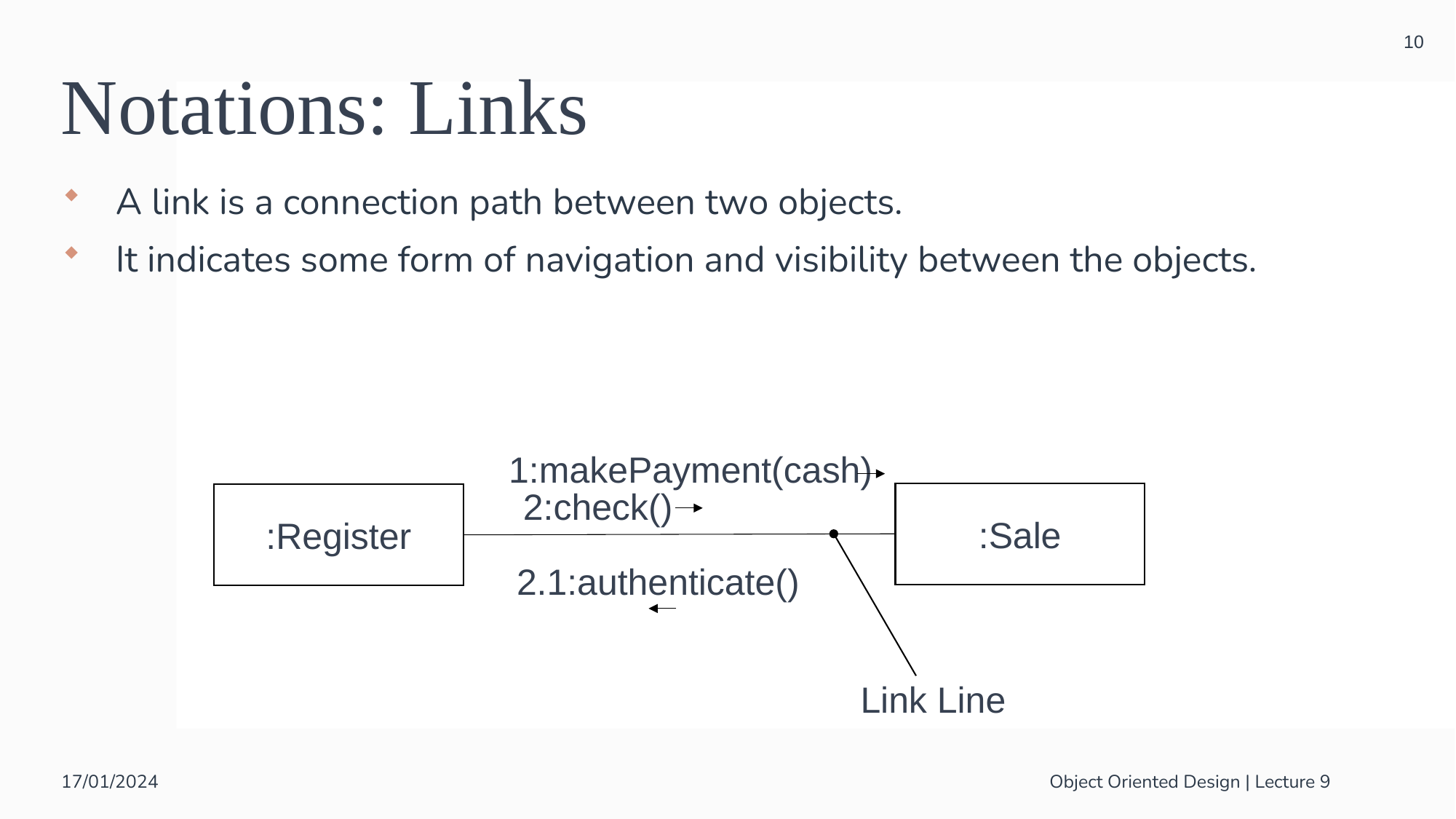

10
# Notations: Links
A link is a connection path between two objects.
It indicates some form of navigation and visibility between the objects.
1:makePayment(cash)
2:check()
:Sale
:Register
2.1:authenticate()
Link Line
17/01/2024
Object Oriented Design | Lecture 9